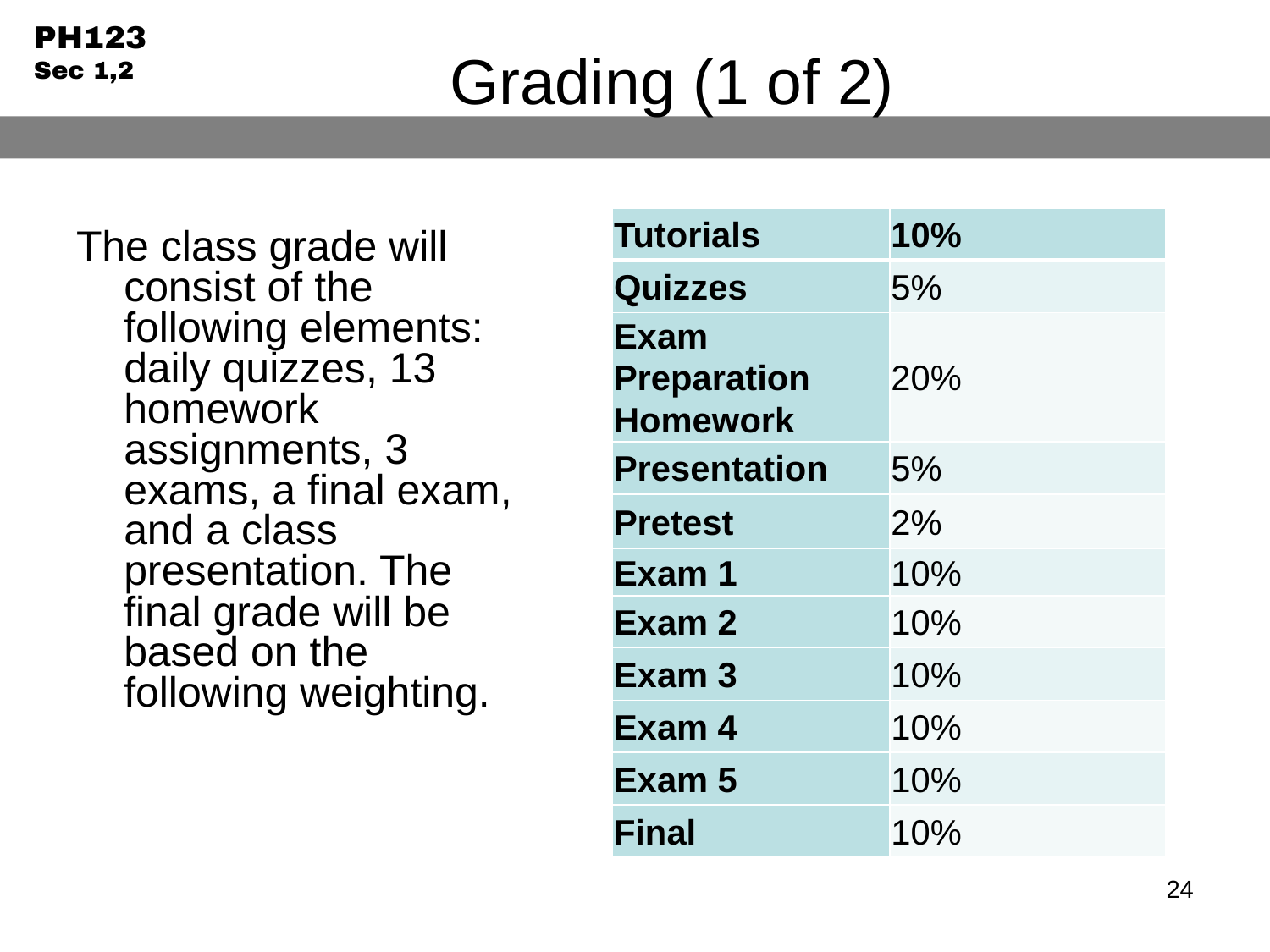

# Grading (1 of 2)
| Tutorials | 10% |
| --- | --- |
| Quizzes | 5% |
| Exam Preparation Homework | 20% |
| Presentation | 5% |
| Pretest | 2% |
| Exam 1 | 10% |
| Exam 2 | 10% |
| Exam 3 | 10% |
| Exam 4 | 10% |
| Exam 5 | 10% |
| Final | 10% |
The class grade will consist of the following elements:  daily quizzes, 13 homework assignments, 3 exams, a final exam, and a class presentation. The final grade will be based on the following weighting.
24